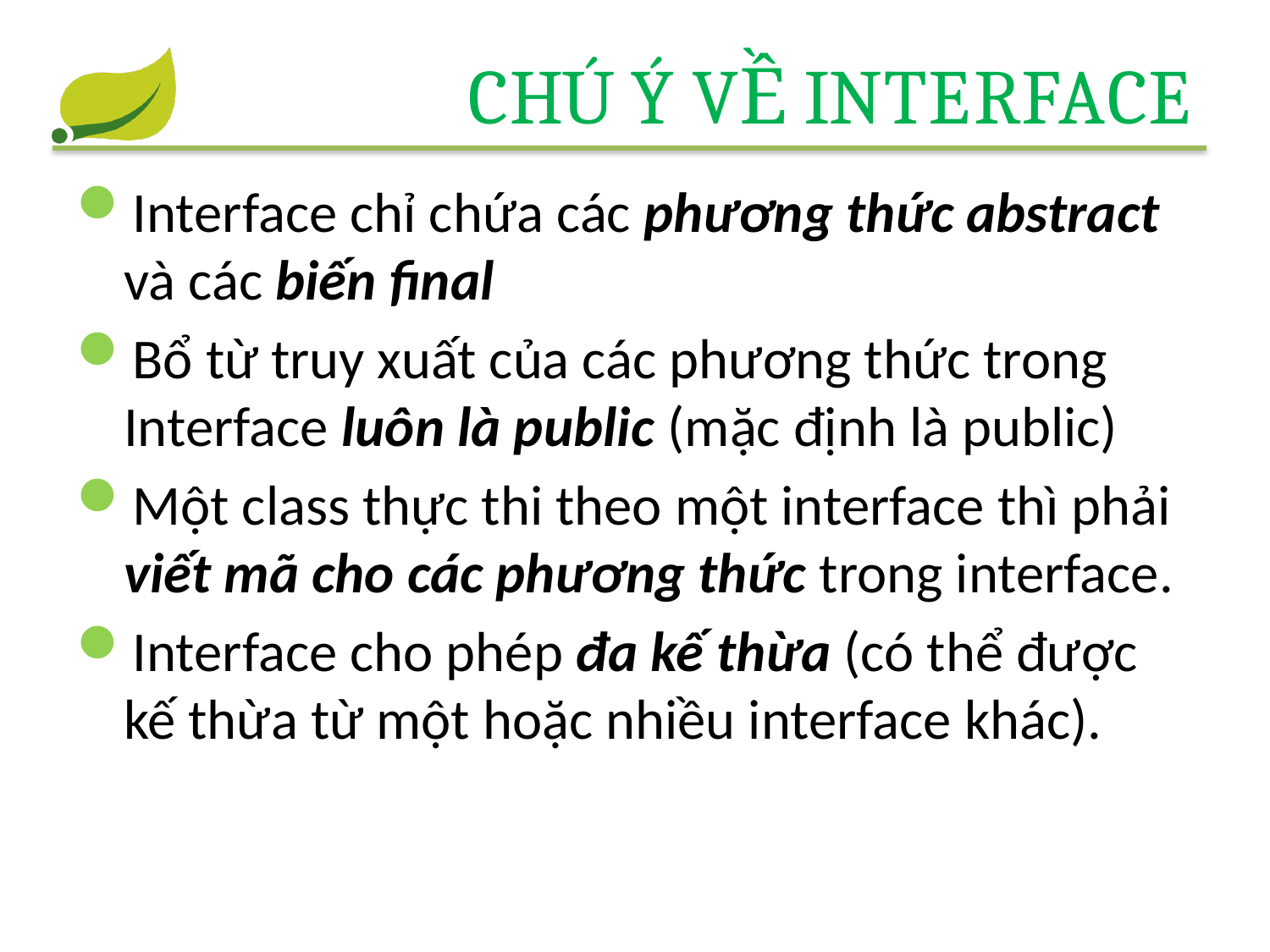

# Chú ý về Interface
Interface chỉ chứa các phương thức abstract và các biến final
Bổ từ truy xuất của các phương thức trong Interface luôn là public (mặc định là public)
Một class thực thi theo một interface thì phải viết mã cho các phương thức trong interface.
Interface cho phép đa kế thừa (có thể được kế thừa từ một hoặc nhiều interface khác).